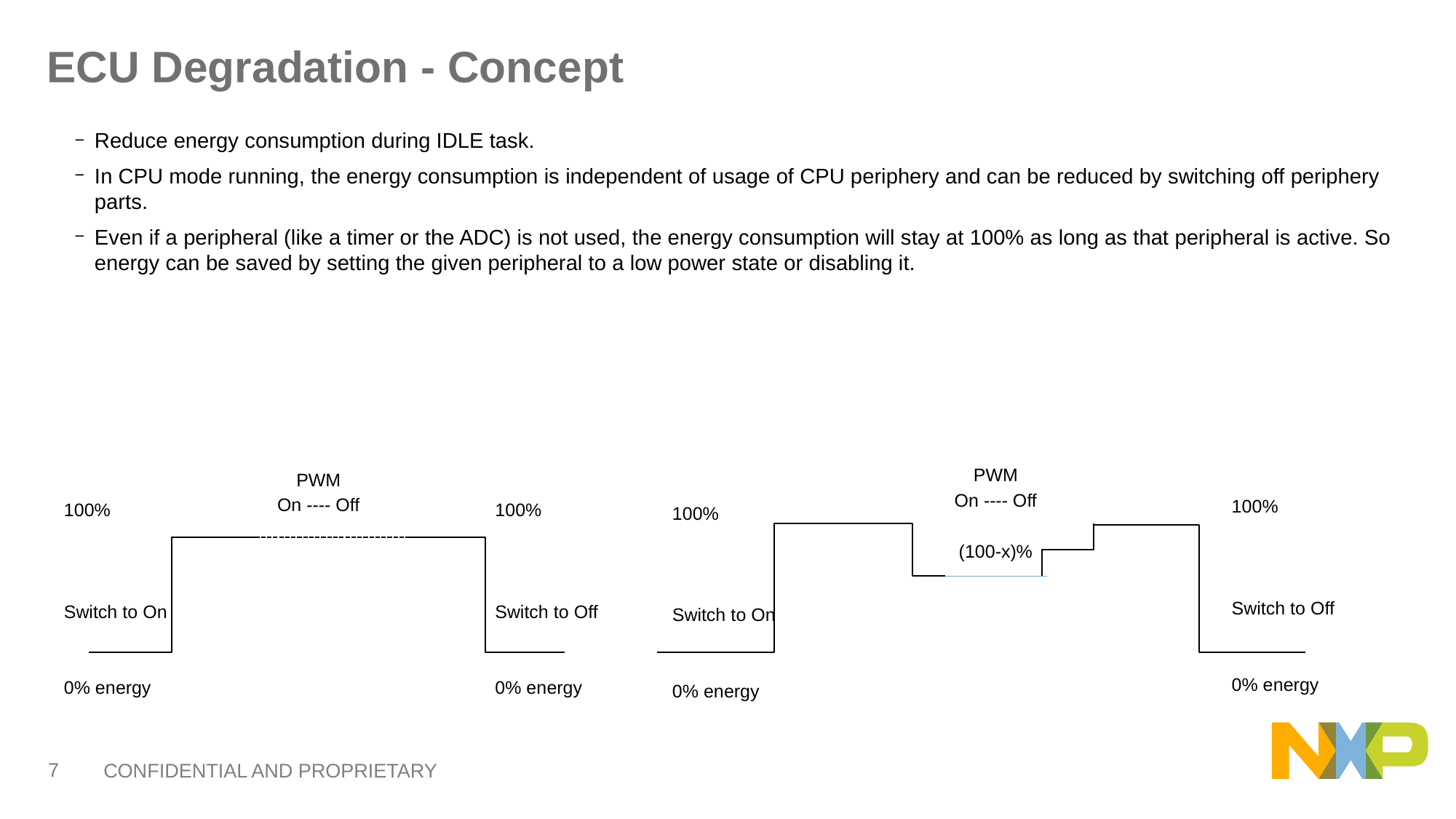

# ECU Degradation - Concept
Reduce energy consumption during IDLE task.
In CPU mode running, the energy consumption is independent of usage of CPU periphery and can be reduced by switching off periphery parts.
Even if a peripheral (like a timer or the ADC) is not used, the energy consumption will stay at 100% as long as that peripheral is active. So energy can be saved by setting the given peripheral to a low power state or disabling it.

PWM
On ---- Off

(100-x)%

PWM
On ---- Off

100%

Switch to Off

0% energy

100%

Switch to Off

0% energy

100%

Switch to On

0% energy

100%

Switch to On

0% energy